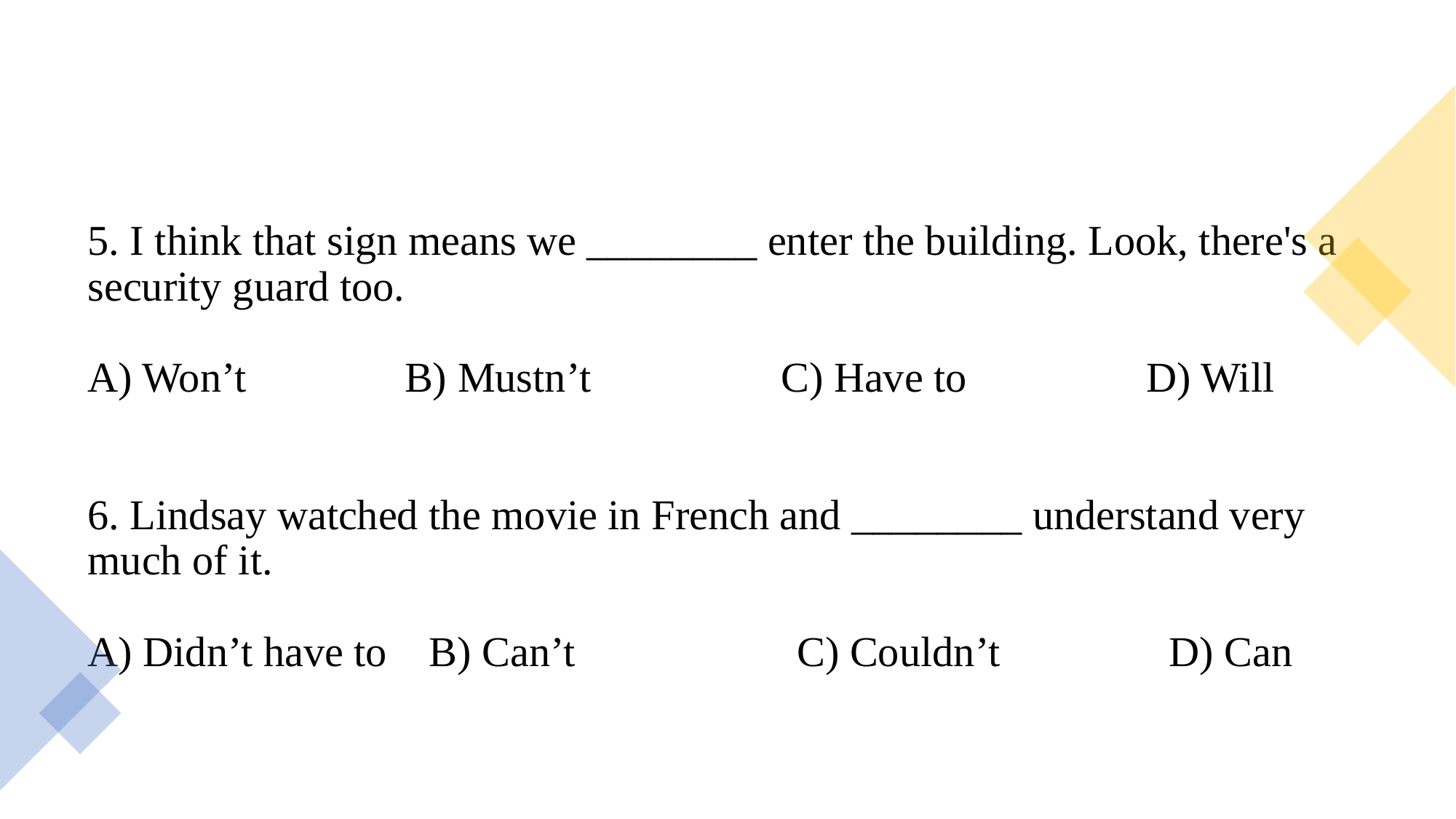

#

5. I think that sign means we ________ enter the building. Look, there's a security guard too.

A) Won’t               B) Mustn’t                  C) Have to                 D) Will

6. Lindsay watched the movie in French and ________ understand very much of it.

A) Didn’t have to    B) Can’t                     C) Couldn’t                D) Can